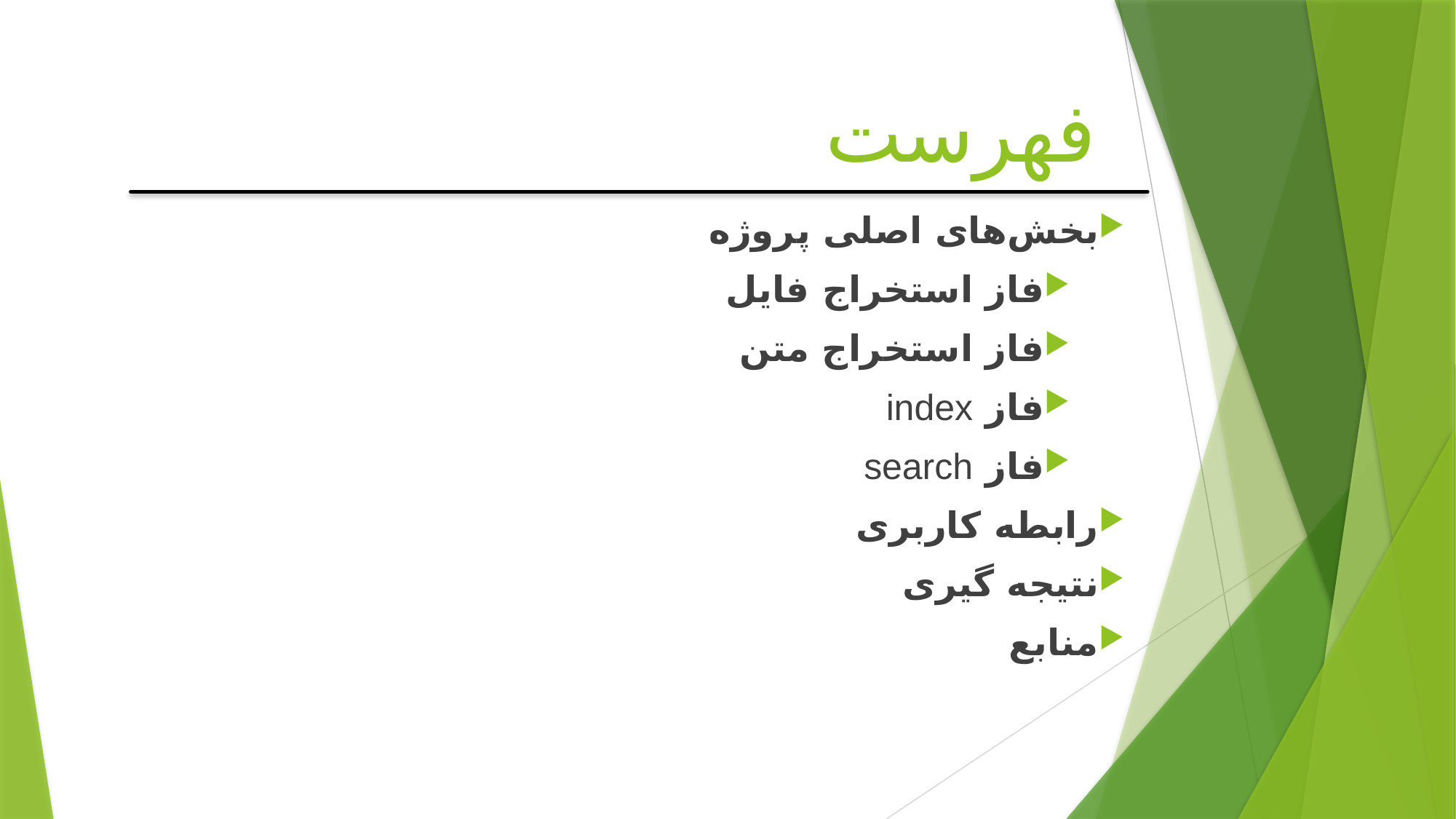

# فهرست
بخش‌های اصلی پروژه
فاز استخراج فایل
فاز استخراج متن
فاز index
فاز search
رابطه کاربری
نتیجه گیری
منابع